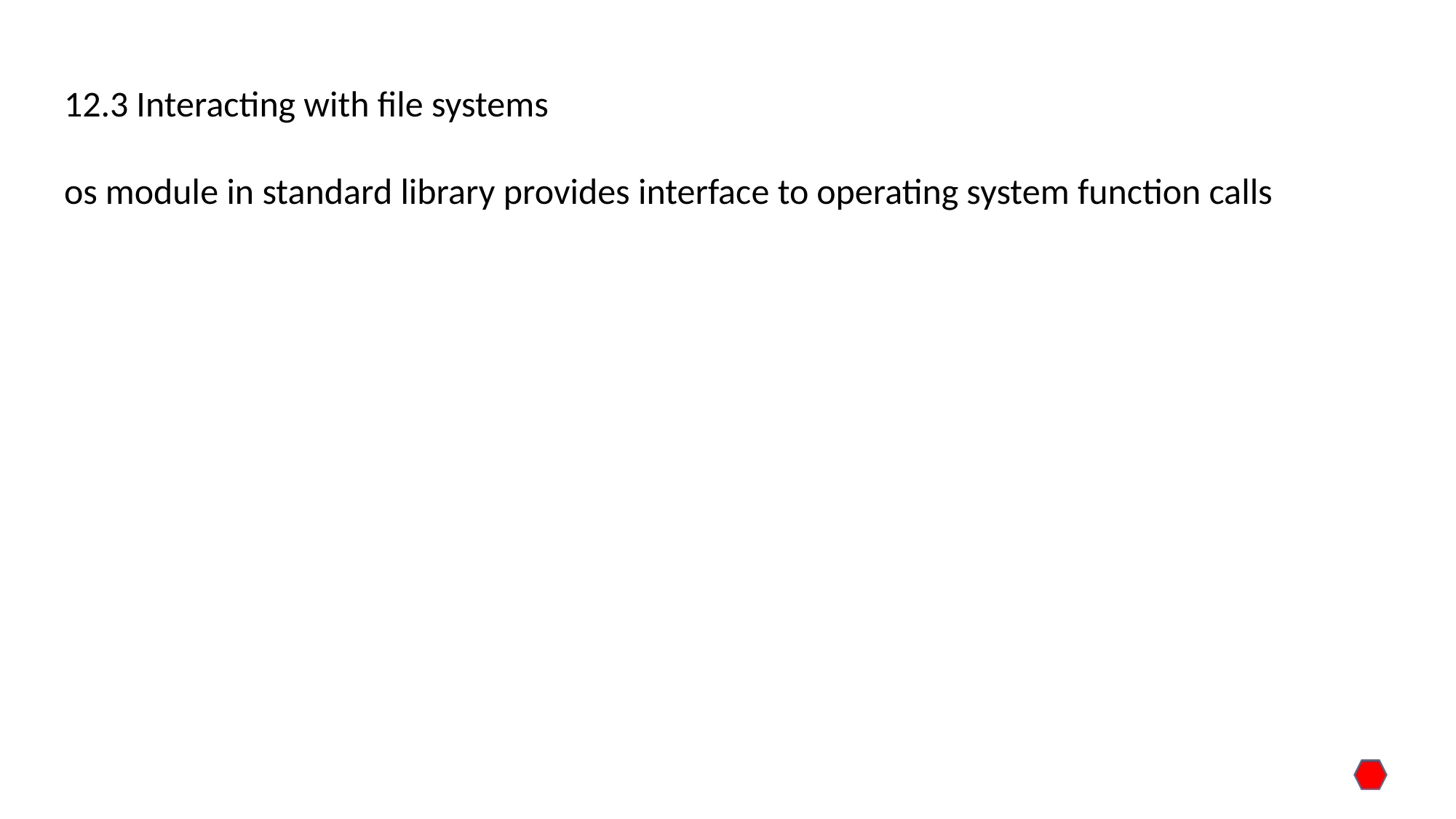

12.3 Interacting with file systems

os module in standard library provides interface to operating system function calls